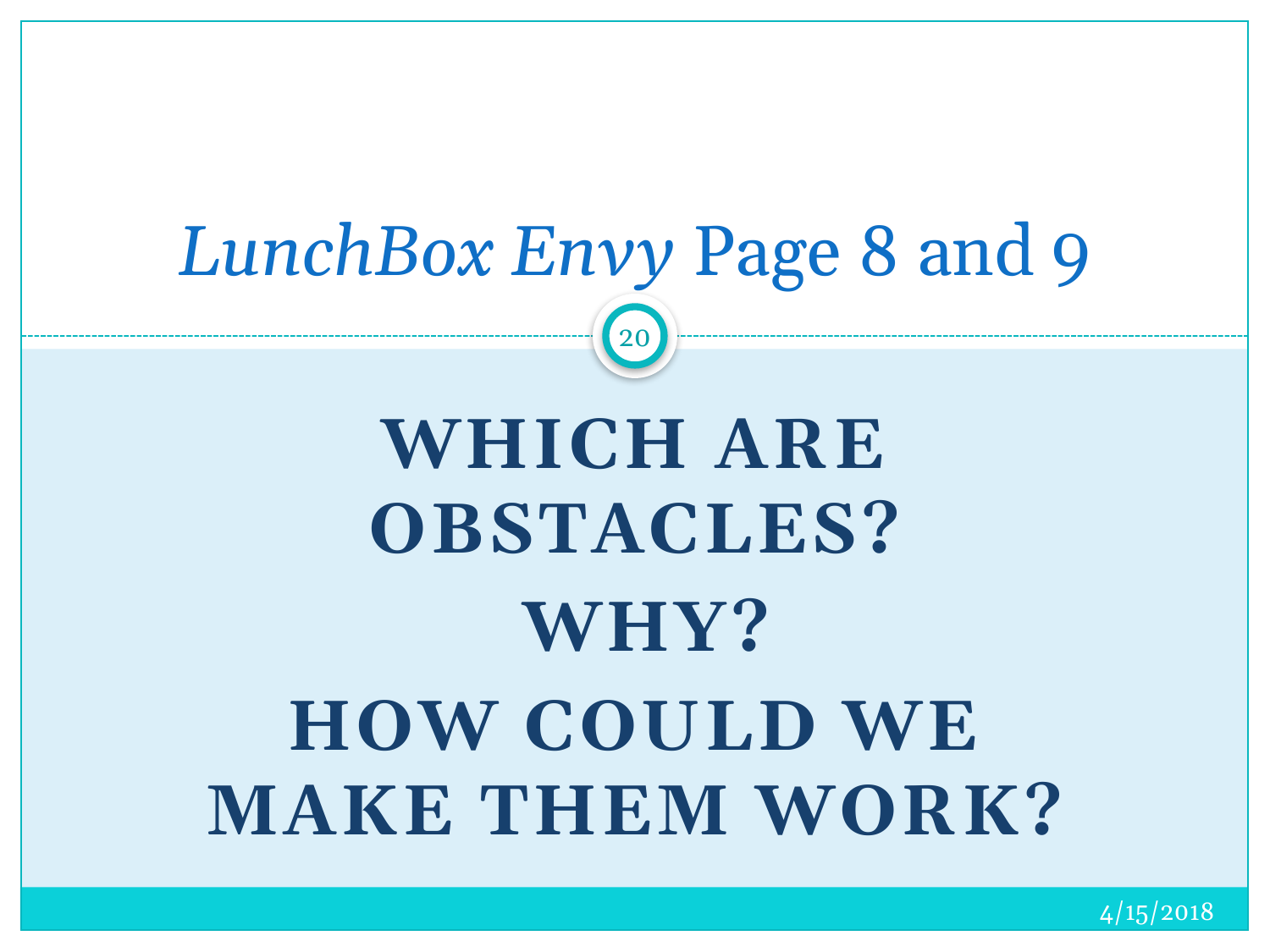

# LunchBox Envy Page 8 and 9
20
Which are obstacles?
 why?
How could we make them work?
4/15/2018